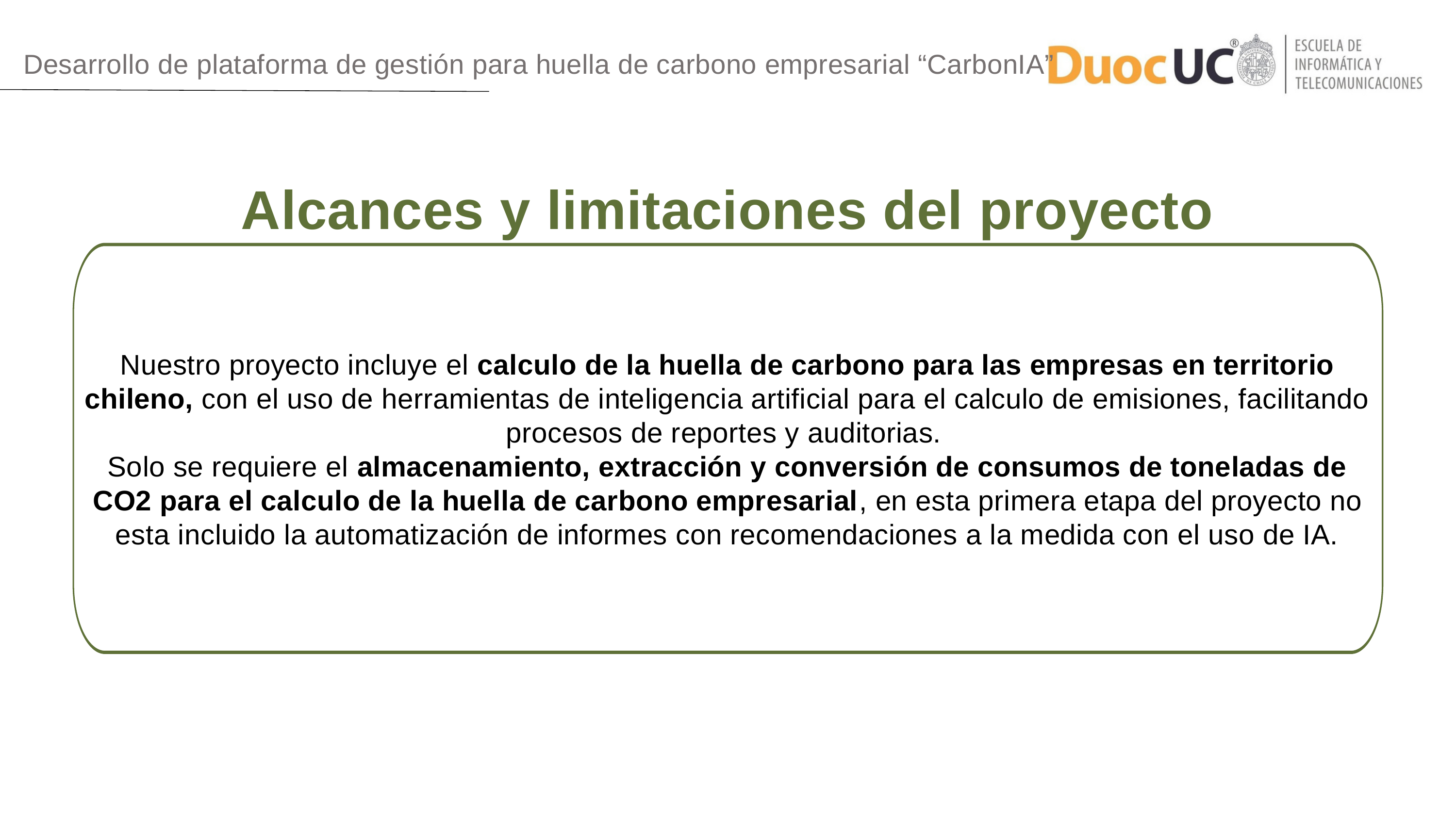

Desarrollo de plataforma de gestión para huella de carbono empresarial “CarbonIA”

Alcances y limitaciones del proyecto

Nuestro proyecto incluye el calculo de la huella de carbono para las empresas en territorio chileno, con el uso de herramientas de inteligencia artificial para el calculo de emisiones, facilitando procesos de reportes y auditorias.
Solo se requiere el almacenamiento, extracción y conversión de consumos de toneladas de CO2 para el calculo de la huella de carbono empresarial, en esta primera etapa del proyecto no esta incluido la automatización de informes con recomendaciones a la medida con el uso de IA.